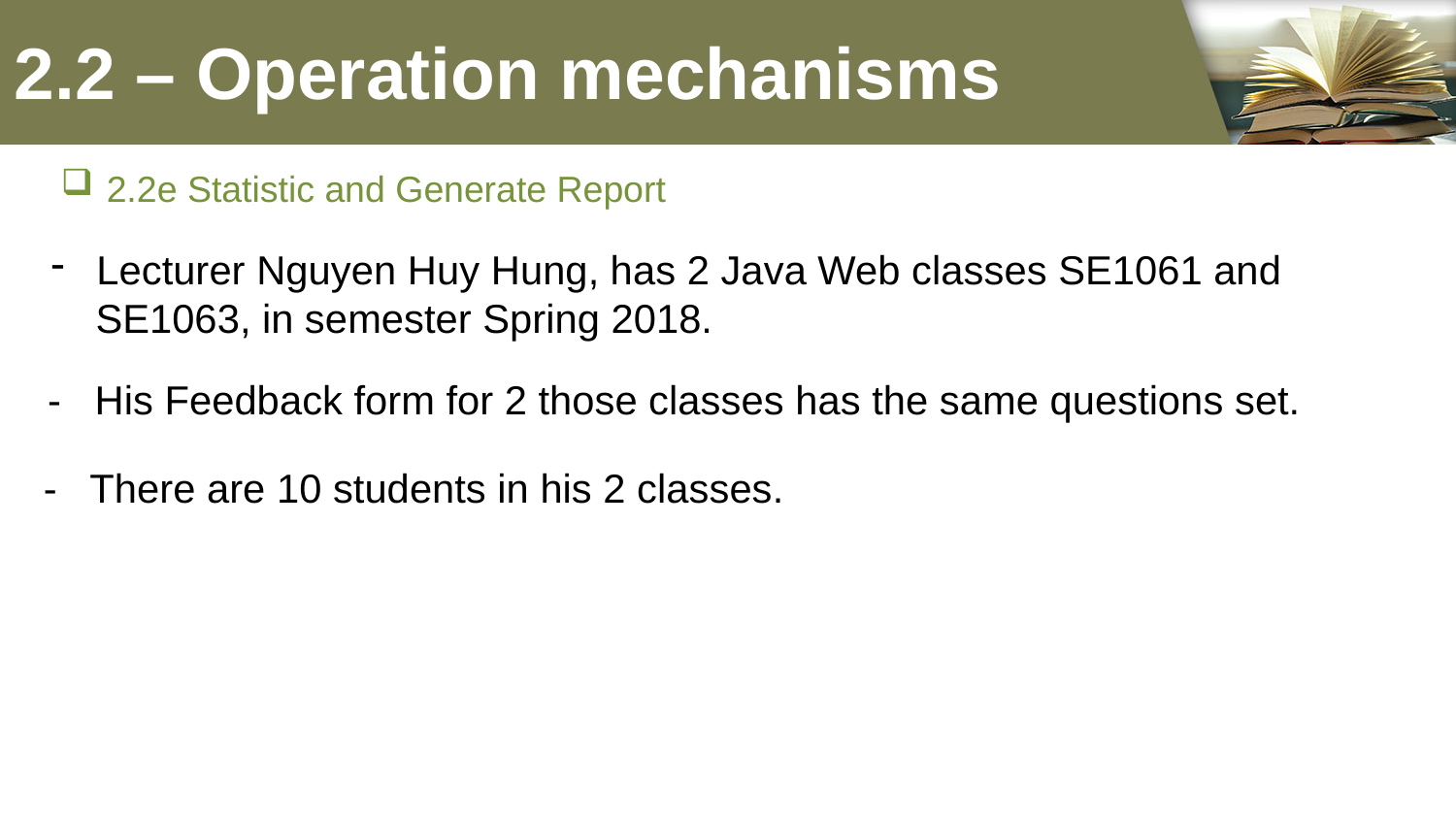

# 2.2 – Operation mechanisms
2.2e Statistic and Generate Report

Lecturer Nguyen Huy Hung, has 2 Java Web classes SE1061 and
    SE1063, in semester Spring 2018.

-   His Feedback form for 2 those classes has the same questions set.
-   There are 10 students in his 2 classes.